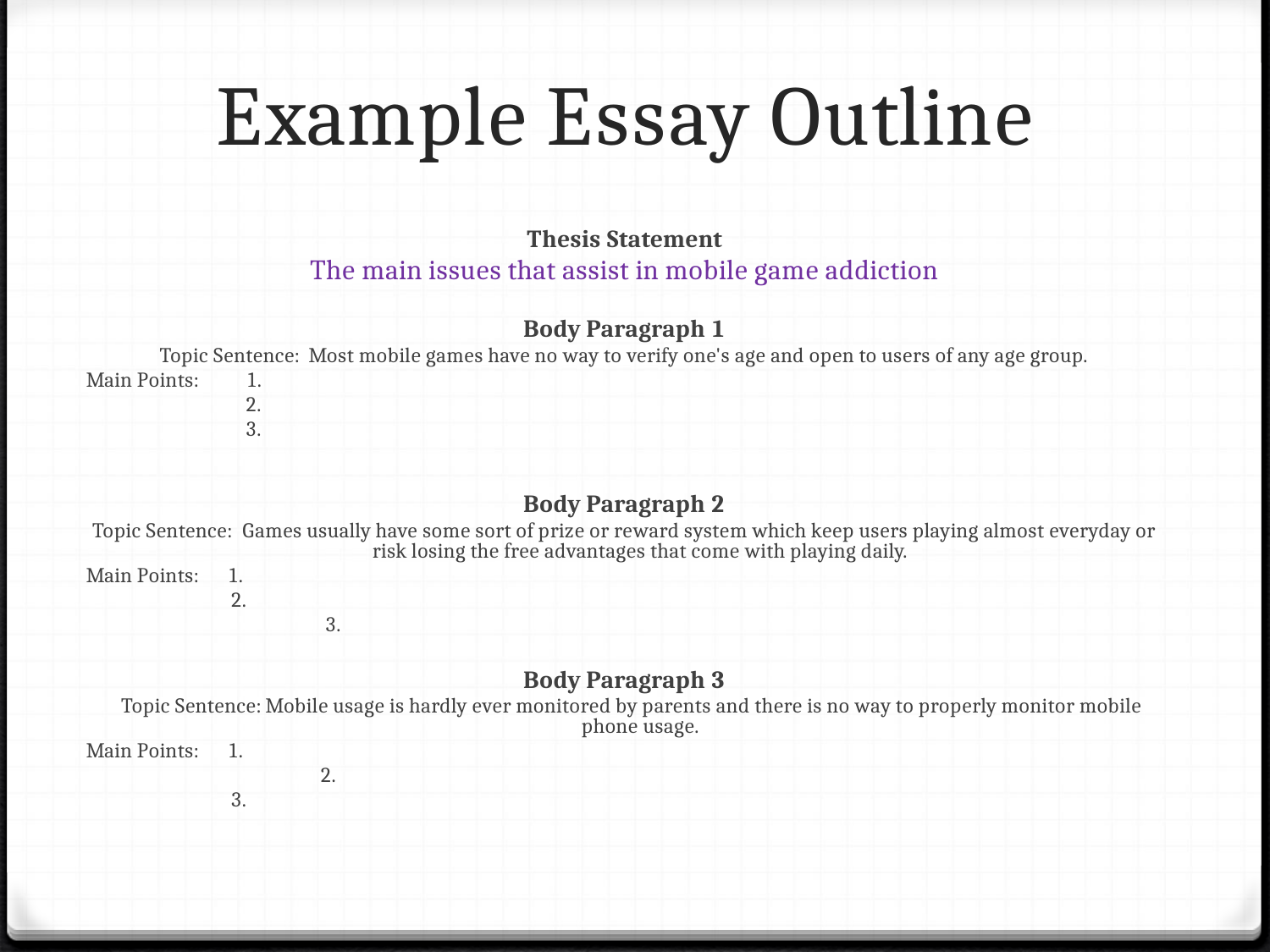

# Example Essay Outline
Thesis Statement
The main issues that assist in mobile game addiction

Body Paragraph 1
Topic Sentence:  Most mobile games have no way to verify one's age and open to users of any age group.
Main Points:          1.
                                  2.
                                  3.

Body Paragraph 2
Topic Sentence:  Games usually have some sort of prize or reward system which keep users playing almost everyday or risk losing the free advantages that come with playing daily.
Main Points:      1.
	                        2.
		                 3.

Body Paragraph 3
    Topic Sentence: Mobile usage is hardly ever monitored by parents and there is no way to properly monitor mobile phone usage.
Main Points:      1.
		                2.
	                        3.